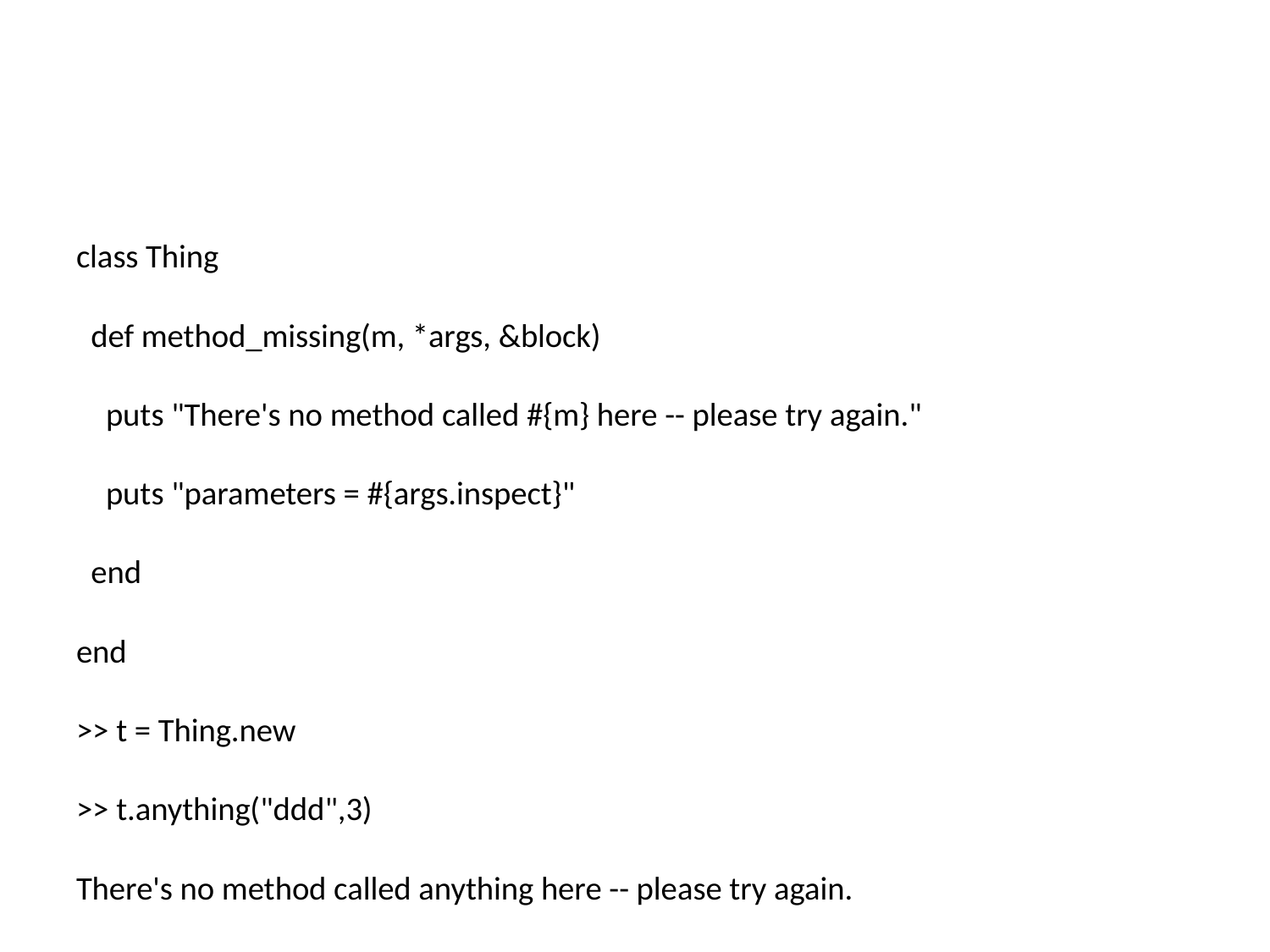

#
class Thing
  def method_missing(m, *args, &block)
    puts "There's no method called #{m} here -- please try again."
    puts "parameters = #{args.inspect}"
  end
end
>> t = Thing.new
>> t.anything("ddd",3)
There's no method called anything here -- please try again.
parameters = ["ddd", 3]
=> nil